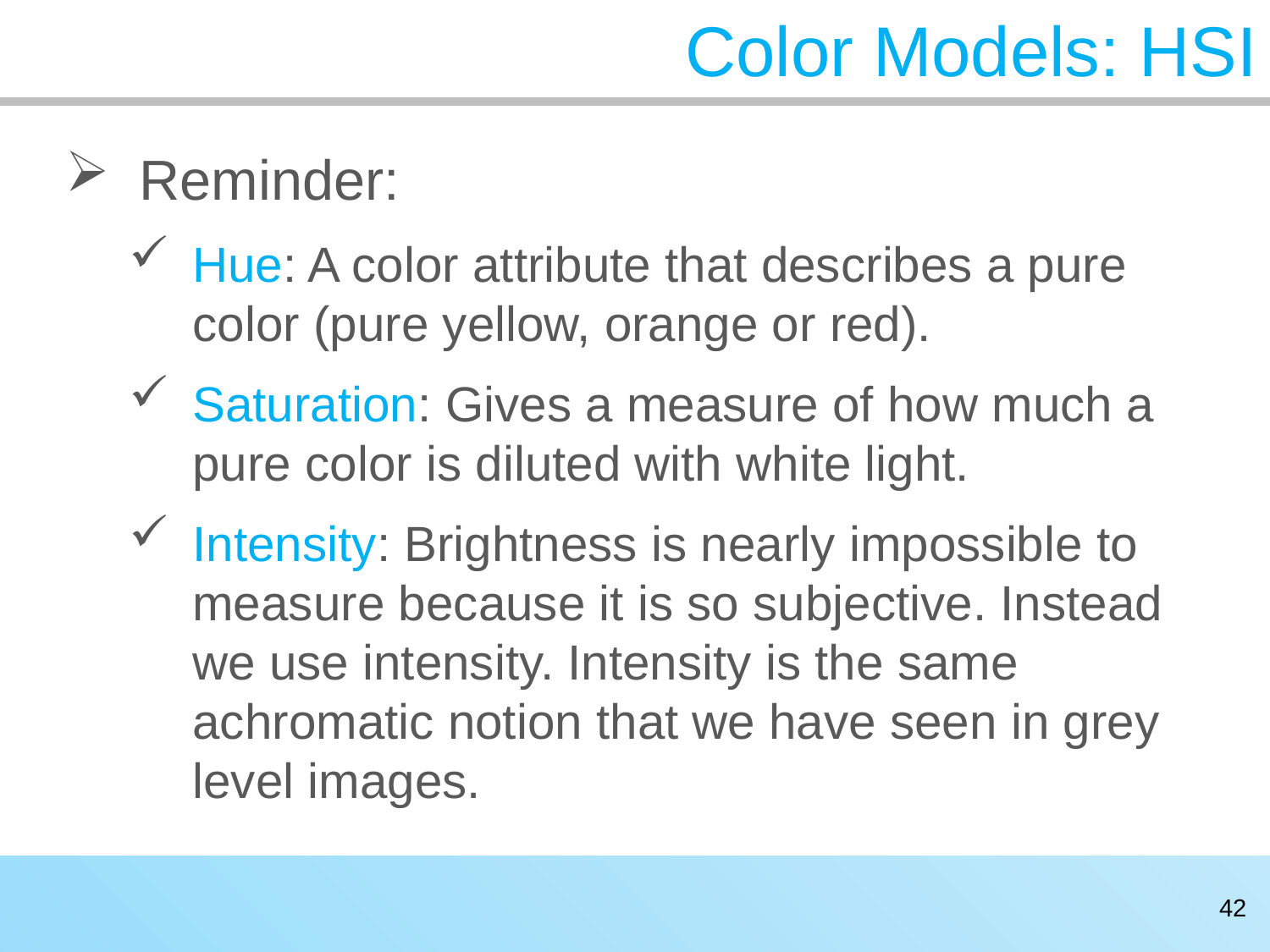

# Color Models: HSI
Reminder:
Hue: A color attribute that describes a pure color (pure yellow, orange or red).
Saturation: Gives a measure of how much a pure color is diluted with white light.
Intensity: Brightness is nearly impossible to measure because it is so subjective. Instead we use intensity. Intensity is the same achromatic notion that we have seen in grey level images.
42